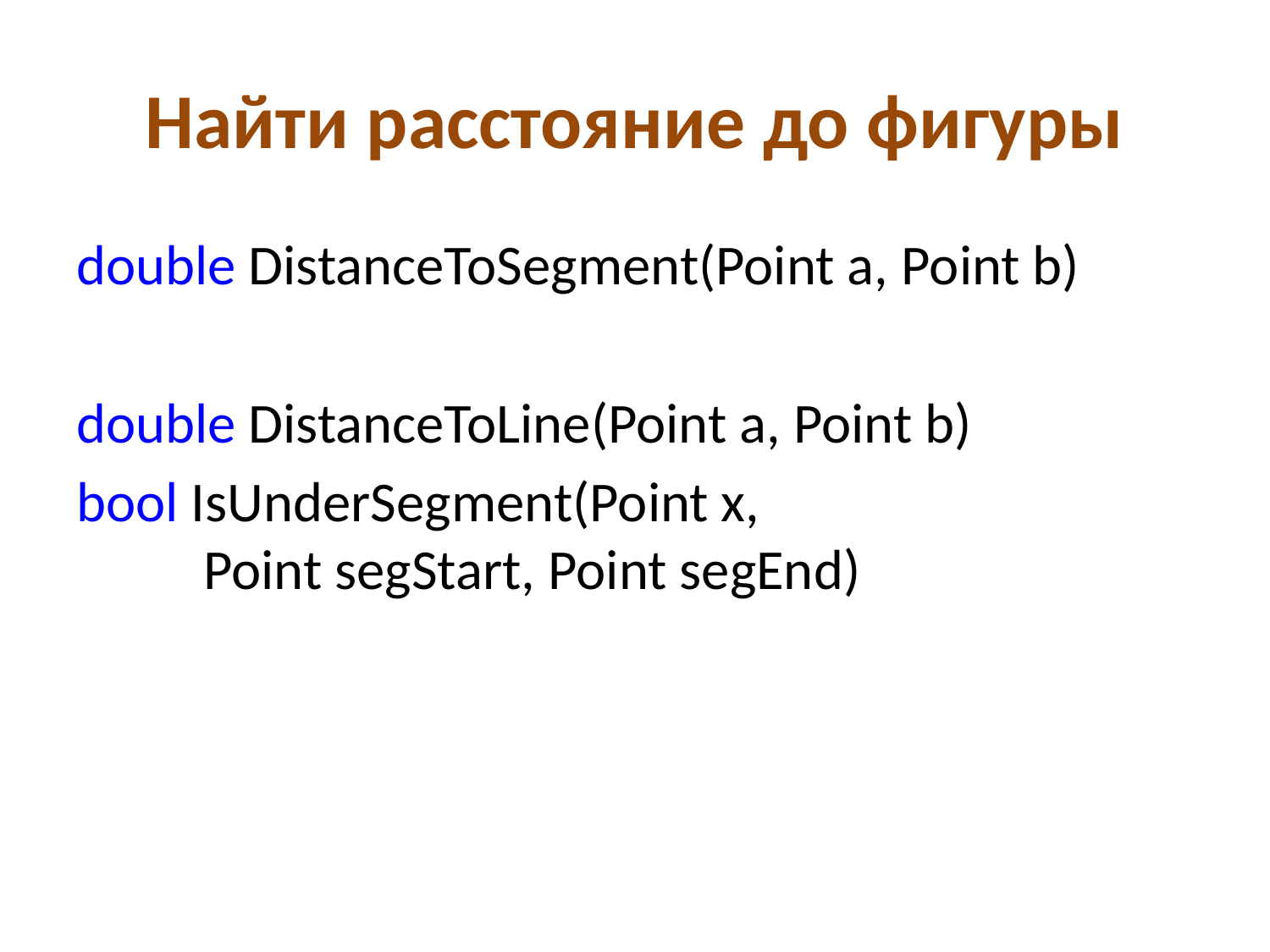

# Найти расстояние до фигуры
double DistanceToSegment(Point a, Point b)

double DistanceToLine(Point a, Point b)
bool IsUnderSegment(Point x,
	Point segStart, Point segEnd)